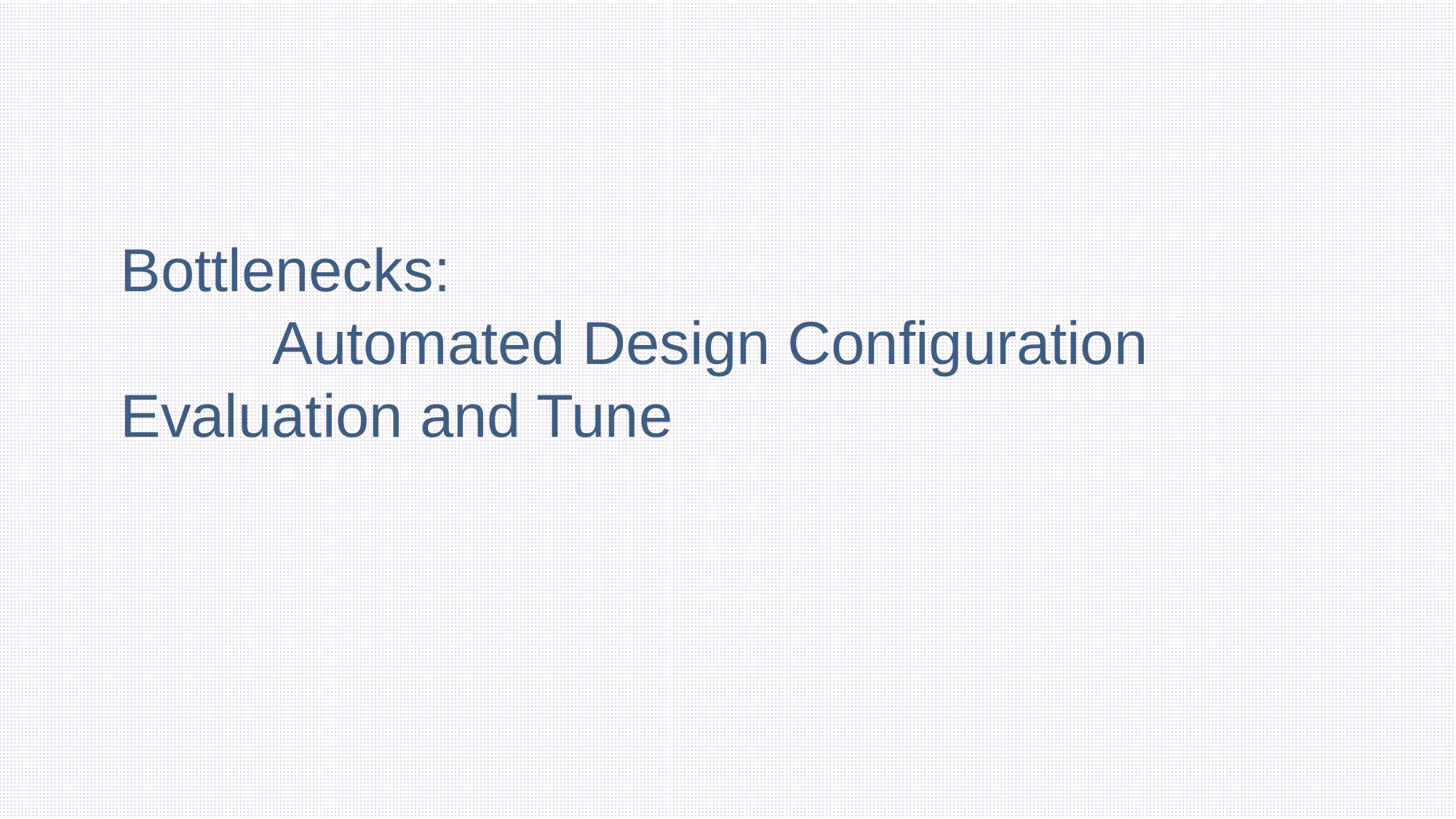

Bottlenecks:
         Automated Design Configuration
Evaluation and Tune